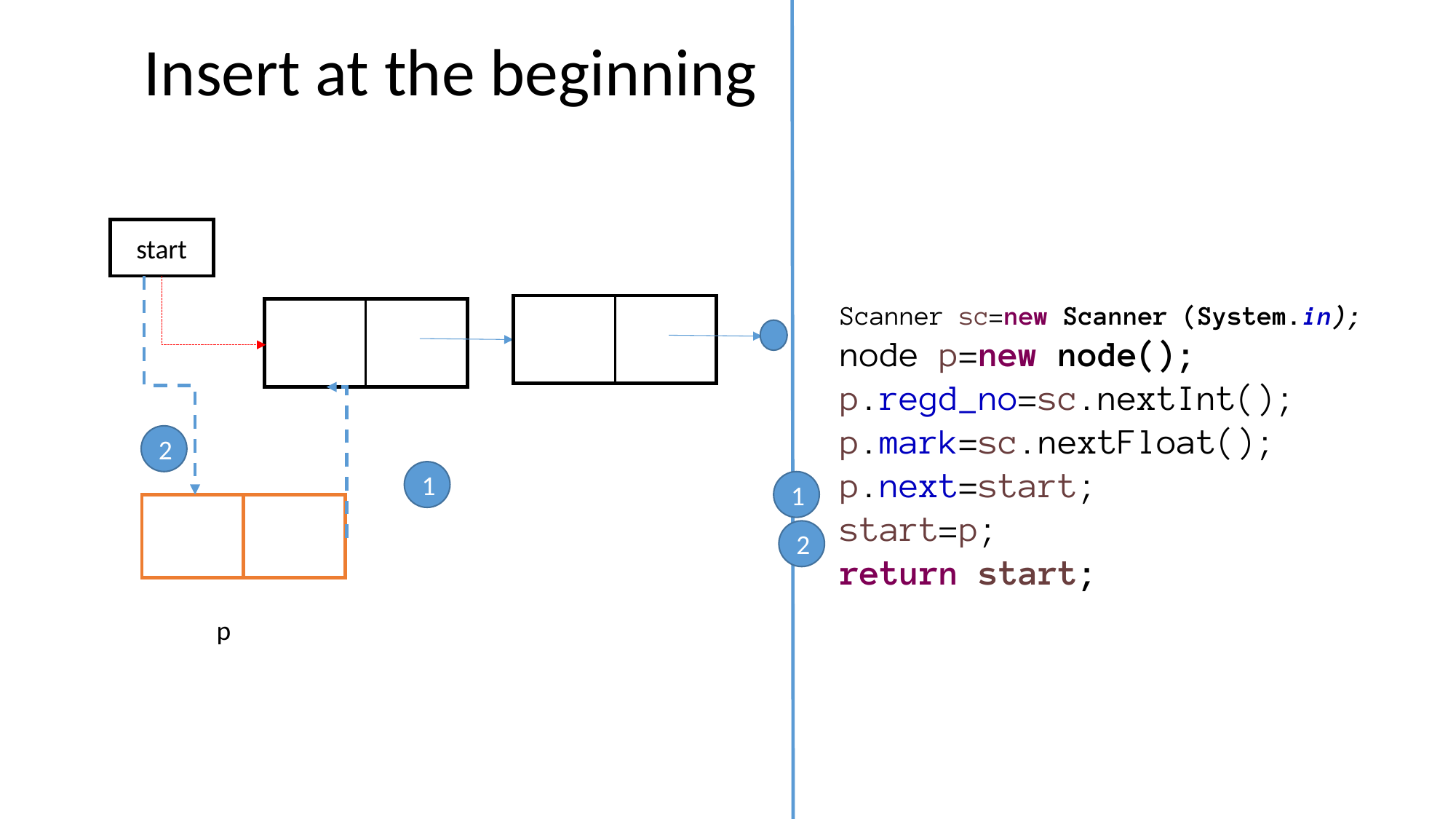

# Insert at the beginning
start
Scanner sc=new Scanner (System.in);
node p=new node();
p.regd_no=sc.nextInt();
p.mark=sc.nextFloat();
p.next=start;
start=p;
return start;

2
1
1

2
p